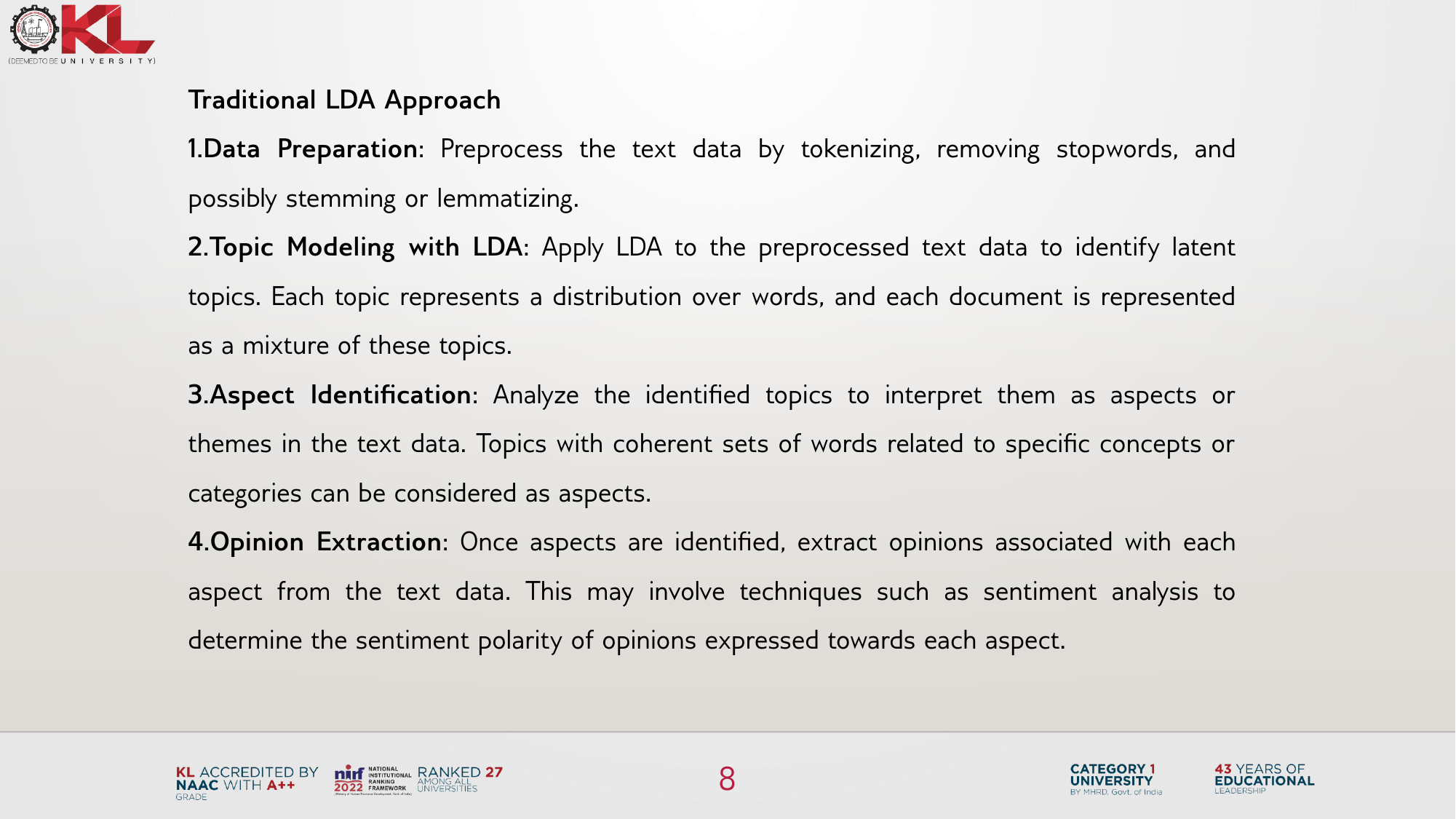

Traditional LDA Approach
Data Preparation: Preprocess the text data by tokenizing, removing stopwords, and possibly stemming or lemmatizing.
Topic Modeling with LDA: Apply LDA to the preprocessed text data to identify latent topics. Each topic represents a distribution over words, and each document is represented as a mixture of these topics.
Aspect Identification: Analyze the identified topics to interpret them as aspects or themes in the text data. Topics with coherent sets of words related to specific concepts or categories can be considered as aspects.
Opinion Extraction: Once aspects are identified, extract opinions associated with each aspect from the text data. This may involve techniques such as sentiment analysis to determine the sentiment polarity of opinions expressed towards each aspect.
8